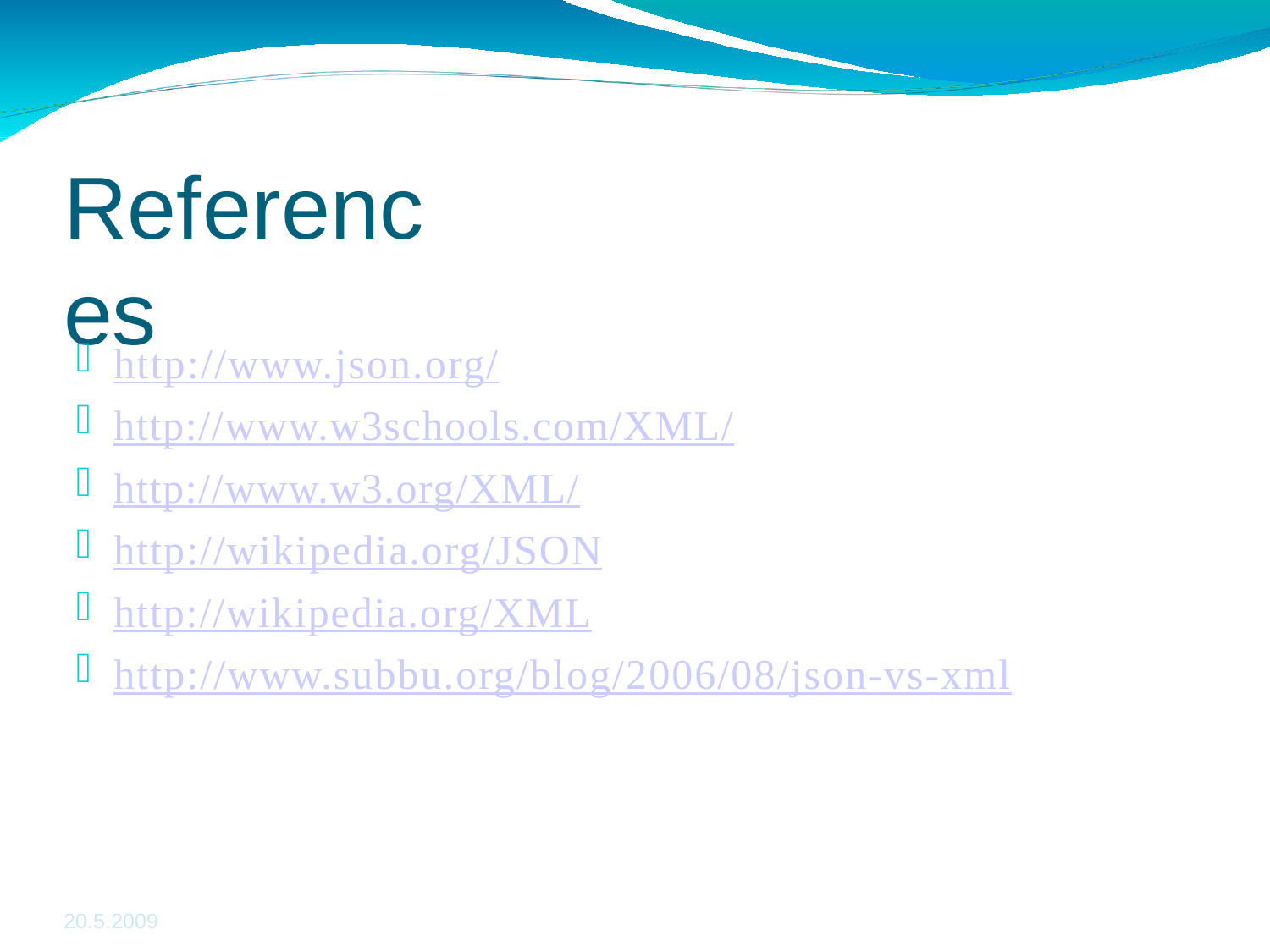

# References
http://www.json.org/
http://www.w3schools.com/XML/
http://www.w3.org/XML/
http://wikipedia.org/JSON
http://wikipedia.org/XML
http://www.subbu.org/blog/2006/08/json-vs-xml
20.5.2009